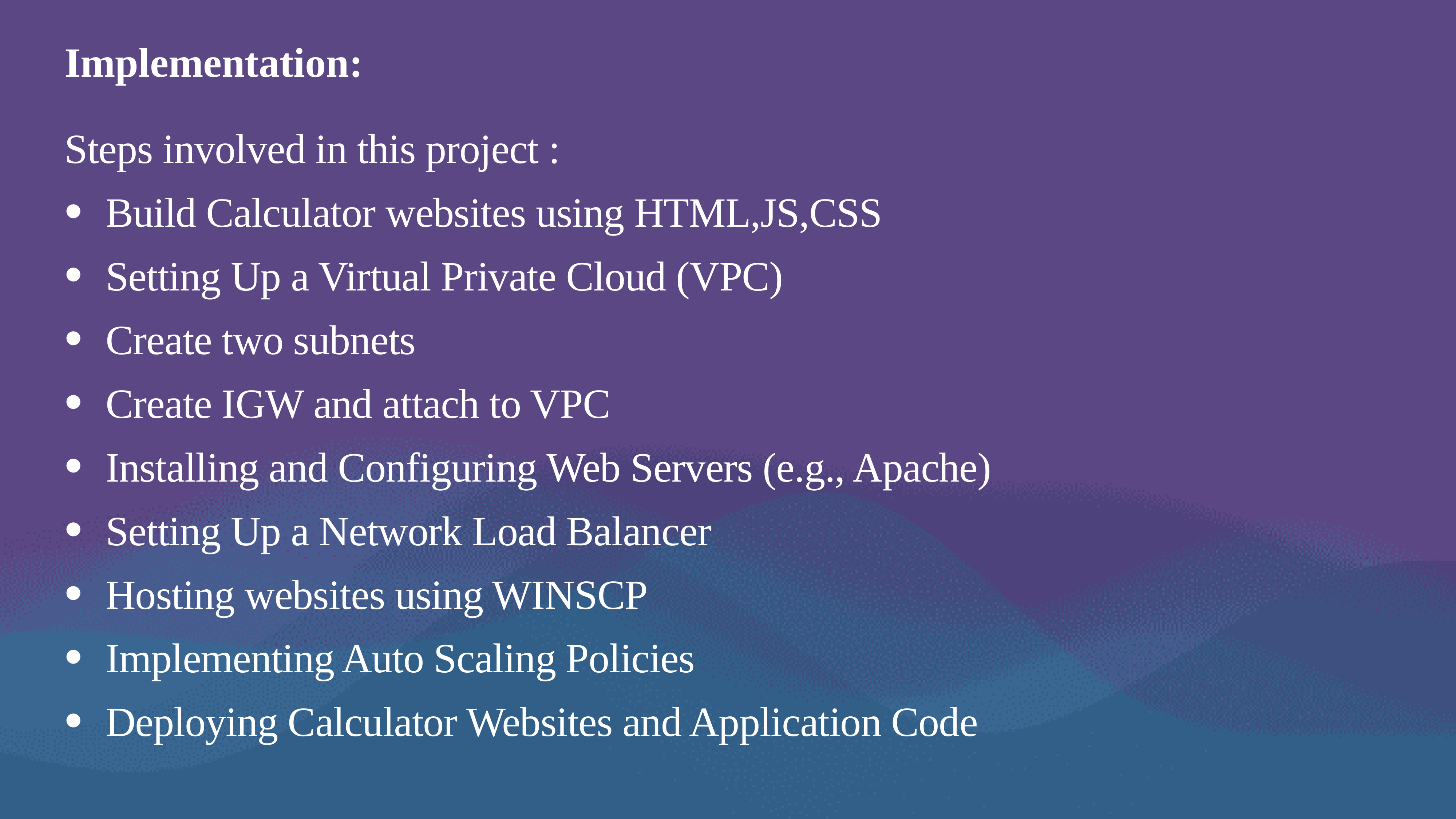

Implementation:
Steps involved in this project :
Build Calculator websites using HTML,JS,CSS
Setting Up a Virtual Private Cloud (VPC)
Create two subnets
Create IGW and attach to VPC
Installing and Configuring Web Servers (e.g., Apache)
Setting Up a Network Load Balancer
Hosting websites using WINSCP
Implementing Auto Scaling Policies
Deploying Calculator Websites and Application Code